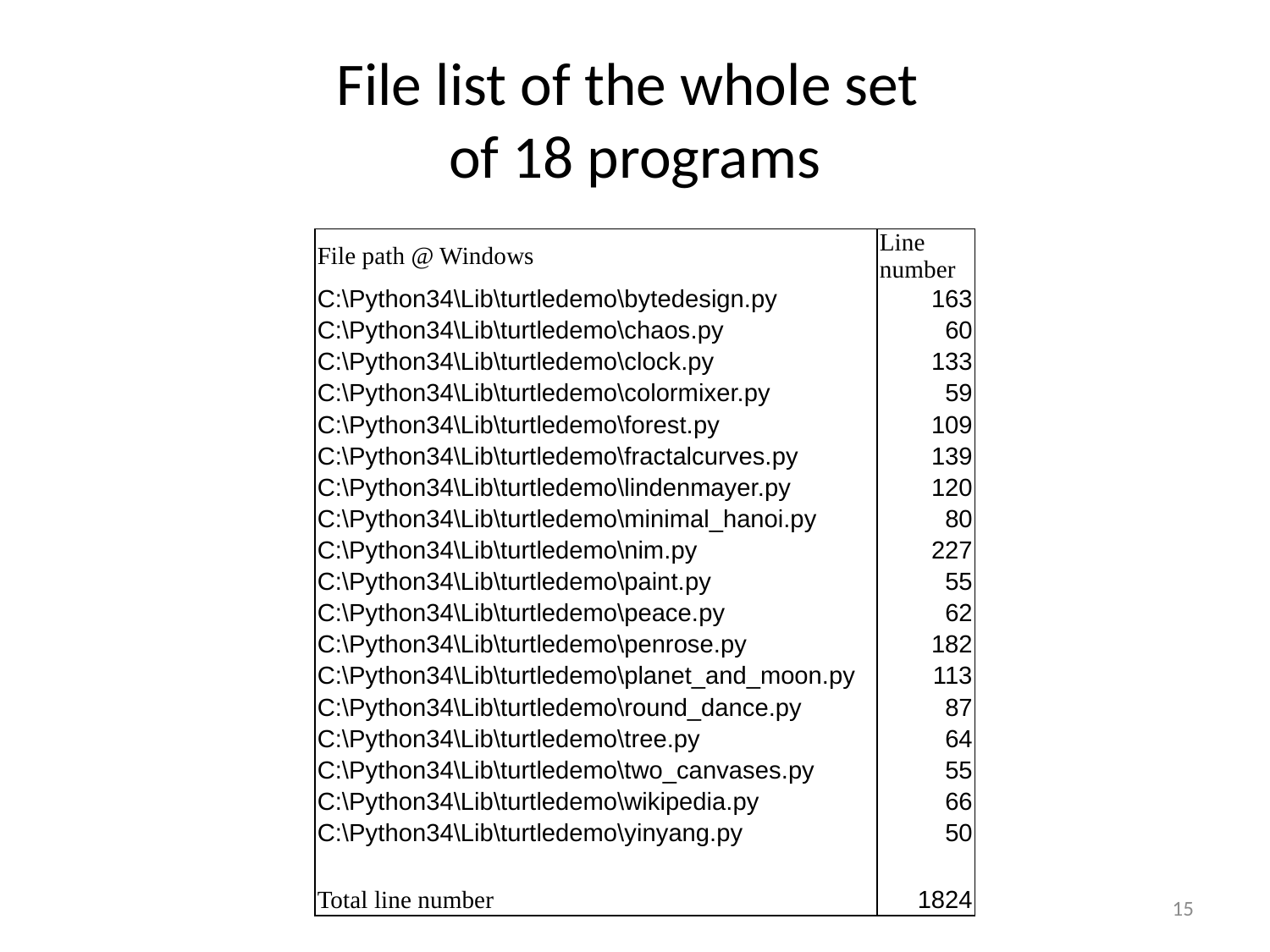

# File list of the whole set of 18 programs
| File path @ Windows | Line number |
| --- | --- |
| C:\Python34\Lib\turtledemo\bytedesign.py | 163 |
| C:\Python34\Lib\turtledemo\chaos.py | 60 |
| C:\Python34\Lib\turtledemo\clock.py | 133 |
| C:\Python34\Lib\turtledemo\colormixer.py | 59 |
| C:\Python34\Lib\turtledemo\forest.py | 109 |
| C:\Python34\Lib\turtledemo\fractalcurves.py | 139 |
| C:\Python34\Lib\turtledemo\lindenmayer.py | 120 |
| C:\Python34\Lib\turtledemo\minimal\_hanoi.py | 80 |
| C:\Python34\Lib\turtledemo\nim.py | 227 |
| C:\Python34\Lib\turtledemo\paint.py | 55 |
| C:\Python34\Lib\turtledemo\peace.py | 62 |
| C:\Python34\Lib\turtledemo\penrose.py | 182 |
| C:\Python34\Lib\turtledemo\planet\_and\_moon.py | 113 |
| C:\Python34\Lib\turtledemo\round\_dance.py | 87 |
| C:\Python34\Lib\turtledemo\tree.py | 64 |
| C:\Python34\Lib\turtledemo\two\_canvases.py | 55 |
| C:\Python34\Lib\turtledemo\wikipedia.py | 66 |
| C:\Python34\Lib\turtledemo\yinyang.py | 50 |
|  |  |
| Total line number | 1824 |
15